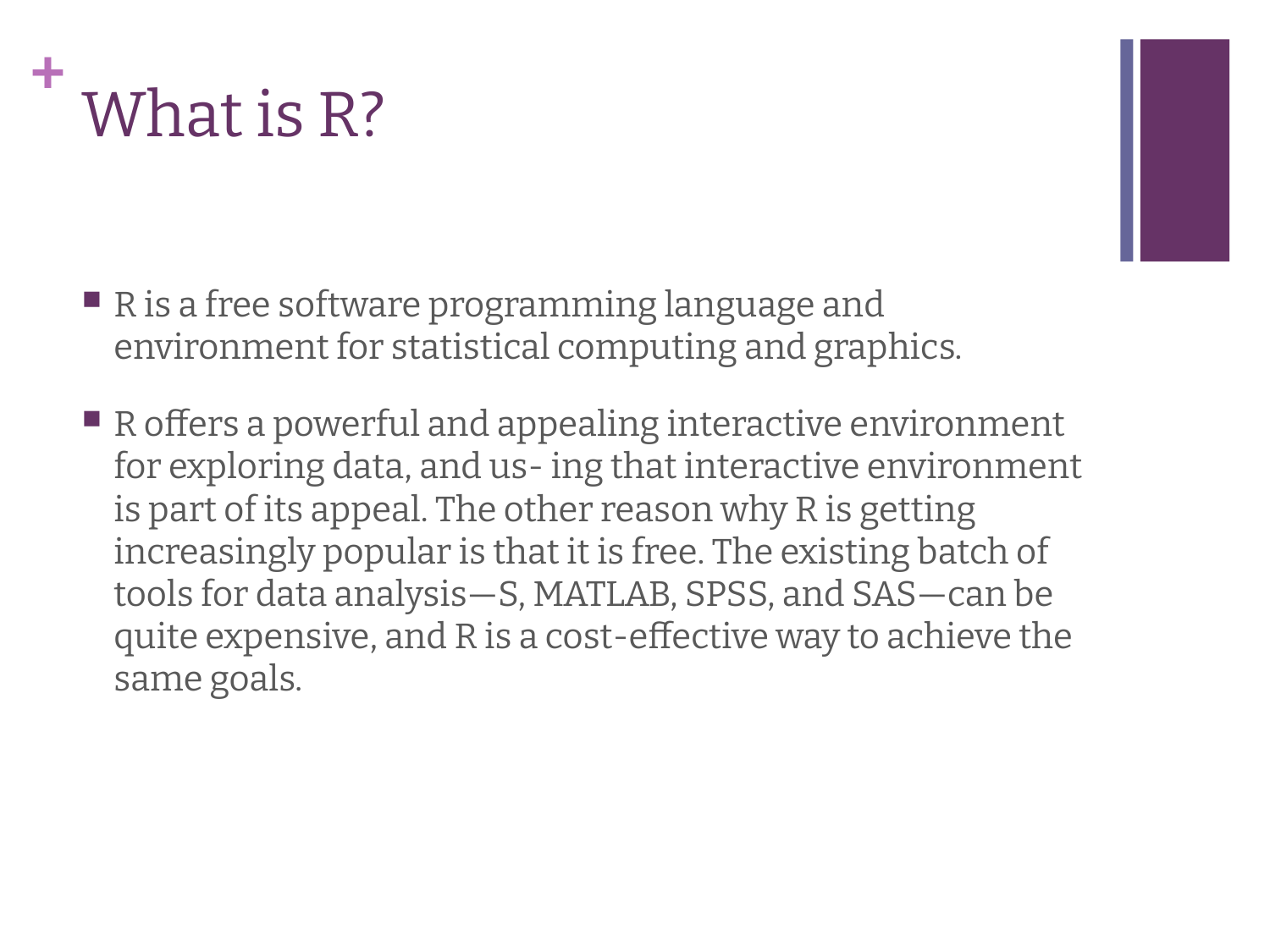

# What is R?
R is a free software programming language and environment for statistical computing and graphics.
R offers a powerful and appealing interactive environment for exploring data, and us- ing that interactive environment is part of its appeal. The other reason why R is getting increasingly popular is that it is free. The existing batch of tools for data analysis—S, MATLAB, SPSS, and SAS—can be quite expensive, and R is a cost-effective way to achieve the same goals.